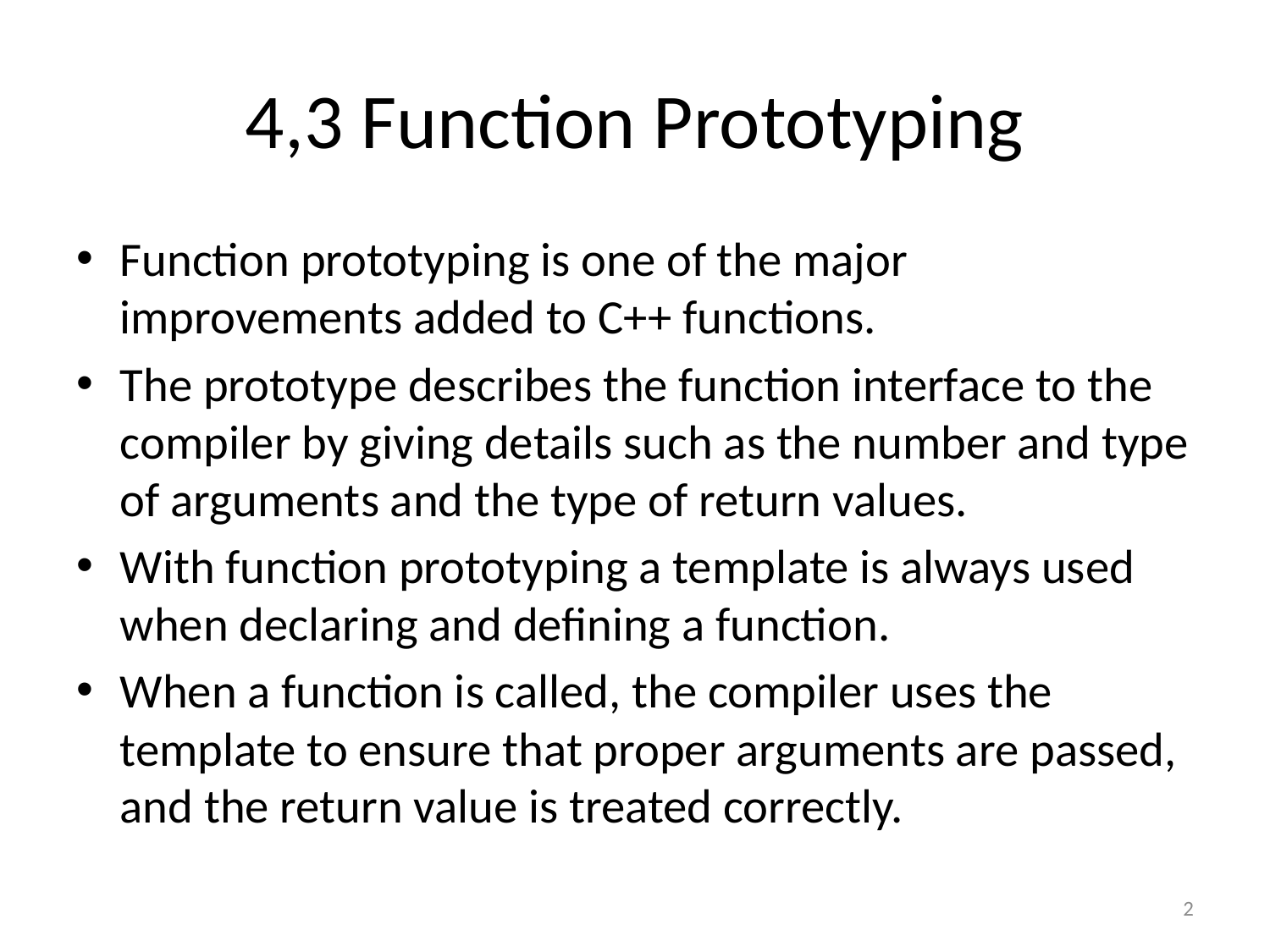

# 4,3 Function Prototyping
Function prototyping is one of the major improvements added to C++ functions.
The prototype describes the function interface to the compiler by giving details such as the number and type of arguments and the type of return values.
With function prototyping a template is always used when declaring and defining a function.
When a function is called, the compiler uses the template to ensure that proper arguments are passed, and the return value is treated correctly.
2